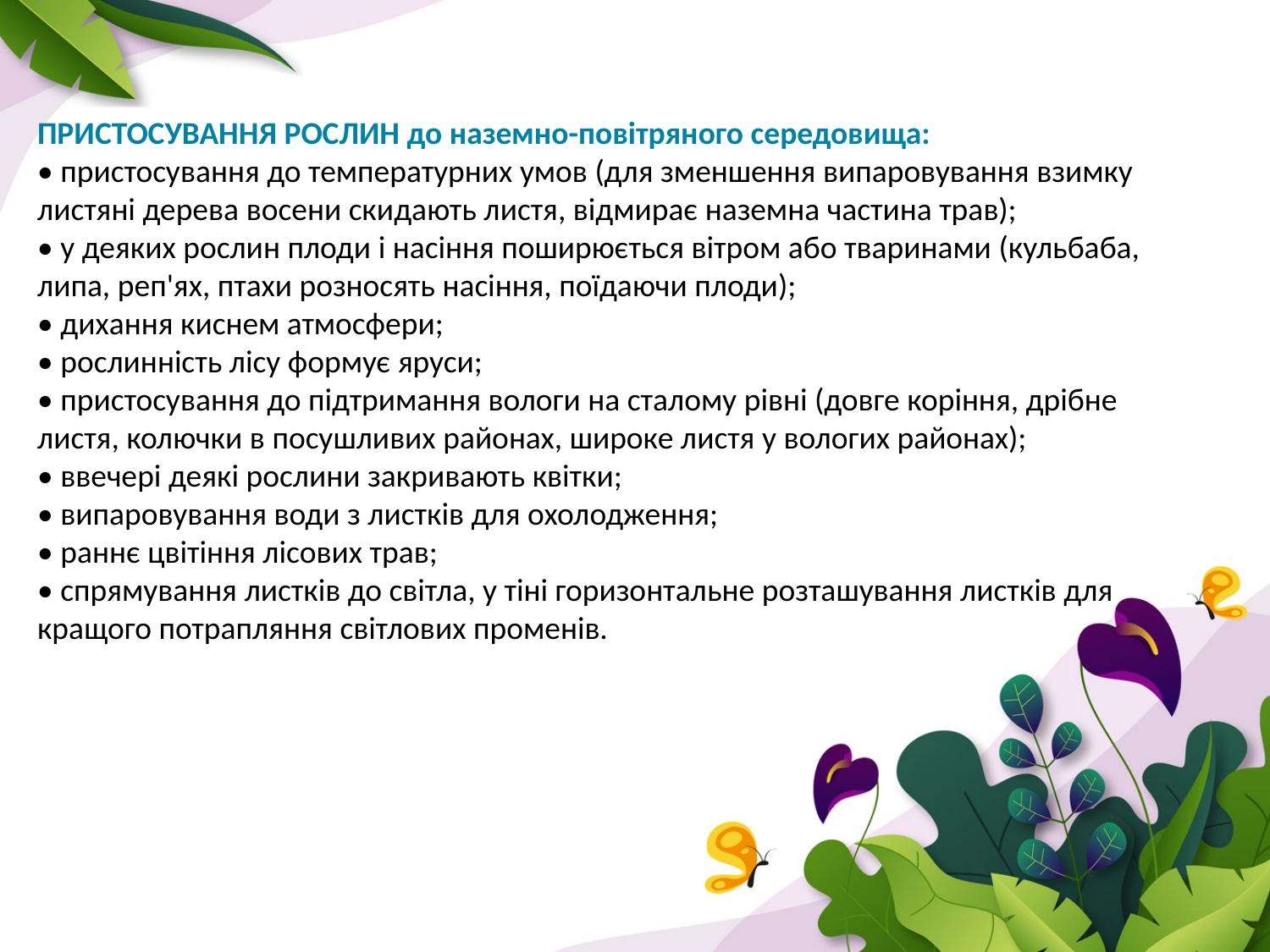

ПРИСТОСУВАННЯ РОСЛИН до наземно-повітряного середовища:
• пристосування до температурних умов (для зменшення випаровування взимку листяні дерева восени скидають листя, відмирає наземна частина трав);
• у деяких рослин плоди і насіння поширюється вітром або тваринами (кульбаба, липа, реп'ях, птахи розносять насіння, поїдаючи плоди);
• дихання киснем атмосфери;
• рослинність лісу формує яруси;
• пристосування до підтримання вологи на сталому рівні (довге коріння, дрібне листя, колючки в посушливих районах, широке листя у вологих районах);
• ввечері деякі рослини закривають квітки;
• випаровування води з листків для охолодження;
• раннє цвітіння лісових трав;
• спрямування листків до світла, у тіні горизонтальне розташування листків для кращого потрапляння світлових променів.